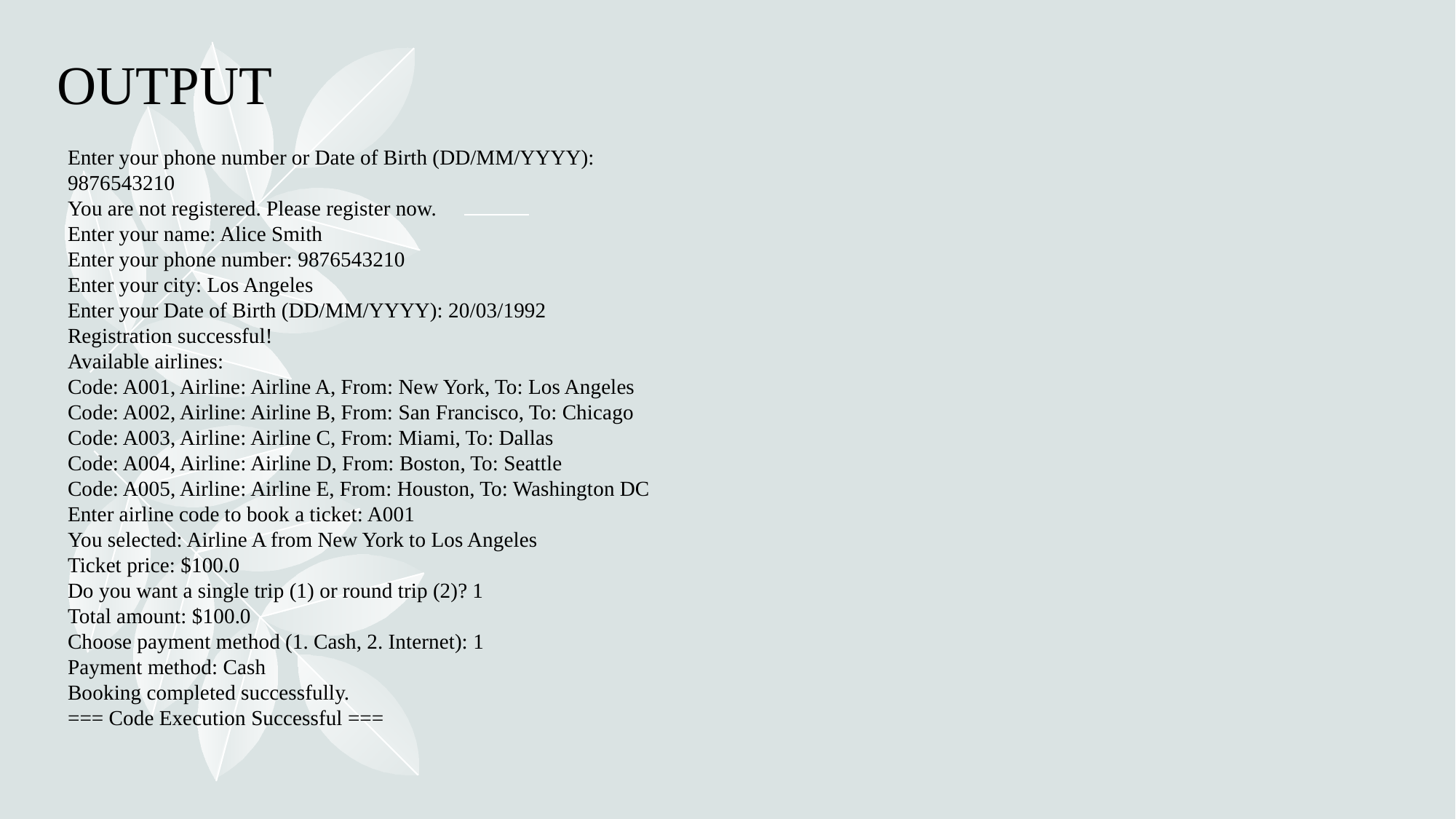

# OUTPUT
Enter your phone number or Date of Birth (DD/MM/YYYY): 9876543210
You are not registered. Please register now.
Enter your name: Alice Smith
Enter your phone number: 9876543210
Enter your city: Los Angeles
Enter your Date of Birth (DD/MM/YYYY): 20/03/1992
Registration successful!
Available airlines:
Code: A001, Airline: Airline A, From: New York, To: Los Angeles
Code: A002, Airline: Airline B, From: San Francisco, To: Chicago
Code: A003, Airline: Airline C, From: Miami, To: Dallas
Code: A004, Airline: Airline D, From: Boston, To: Seattle
Code: A005, Airline: Airline E, From: Houston, To: Washington DC
Enter airline code to book a ticket: A001
You selected: Airline A from New York to Los Angeles
Ticket price: $100.0
Do you want a single trip (1) or round trip (2)? 1
Total amount: $100.0
Choose payment method (1. Cash, 2. Internet): 1
Payment method: Cash
Booking completed successfully.
=== Code Execution Successful ===